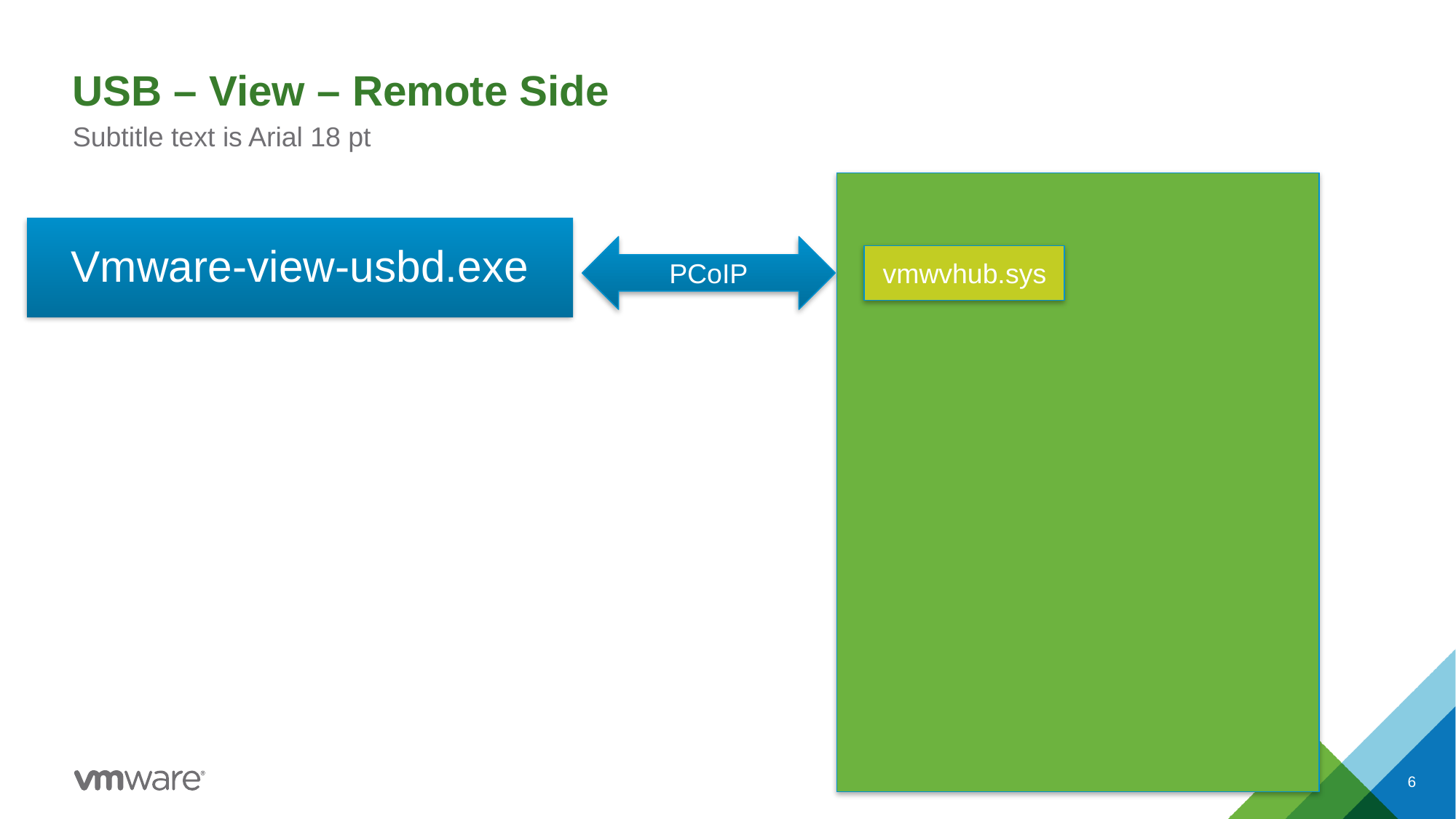

# USB – View – Remote Side
Subtitle text is Arial 18 pt

Vmware-view-usbd.exe
PCoIP
vmwvhub.sys
CONFIDENTIAL
6